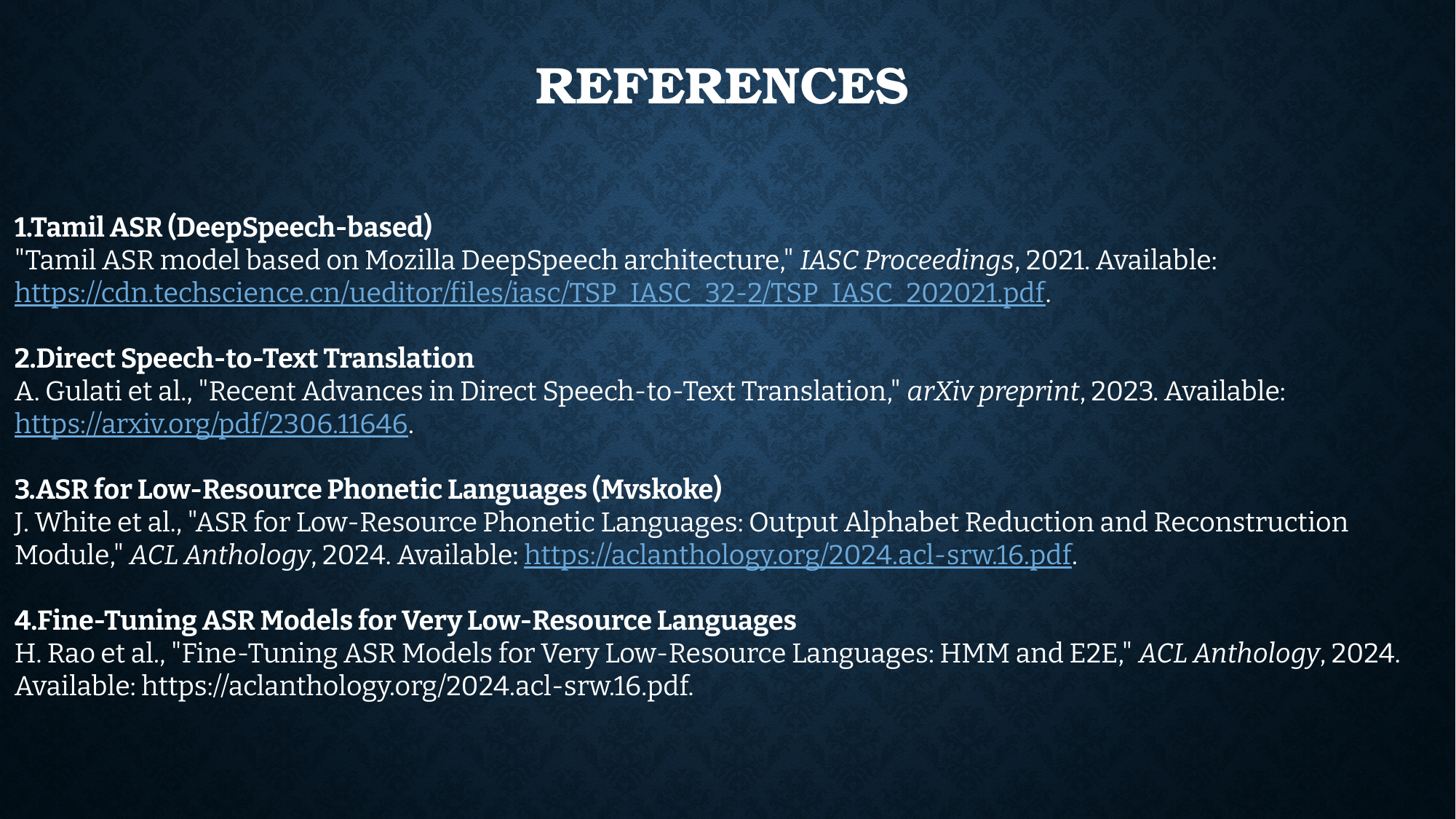

# REFERENCES
1.Tamil ASR (DeepSpeech-based)
"Tamil ASR model based on Mozilla DeepSpeech architecture," IASC Proceedings, 2021. Available: https://cdn.techscience.cn/ueditor/files/iasc/TSP_IASC_32-2/TSP_IASC_202021.pdf.

2.Direct Speech-to-Text Translation
A. Gulati et al., "Recent Advances in Direct Speech-to-Text Translation," arXiv preprint, 2023. Available: https://arxiv.org/pdf/2306.11646.

3.ASR for Low-Resource Phonetic Languages (Mvskoke)
J. White et al., "ASR for Low-Resource Phonetic Languages: Output Alphabet Reduction and Reconstruction Module," ACL Anthology, 2024. Available: https://aclanthology.org/2024.acl-srw.16.pdf.

4.Fine-Tuning ASR Models for Very Low-Resource Languages
H. Rao et al., "Fine-Tuning ASR Models for Very Low-Resource Languages: HMM and E2E," ACL Anthology, 2024. Available: https://aclanthology.org/2024.acl-srw.16.pdf.